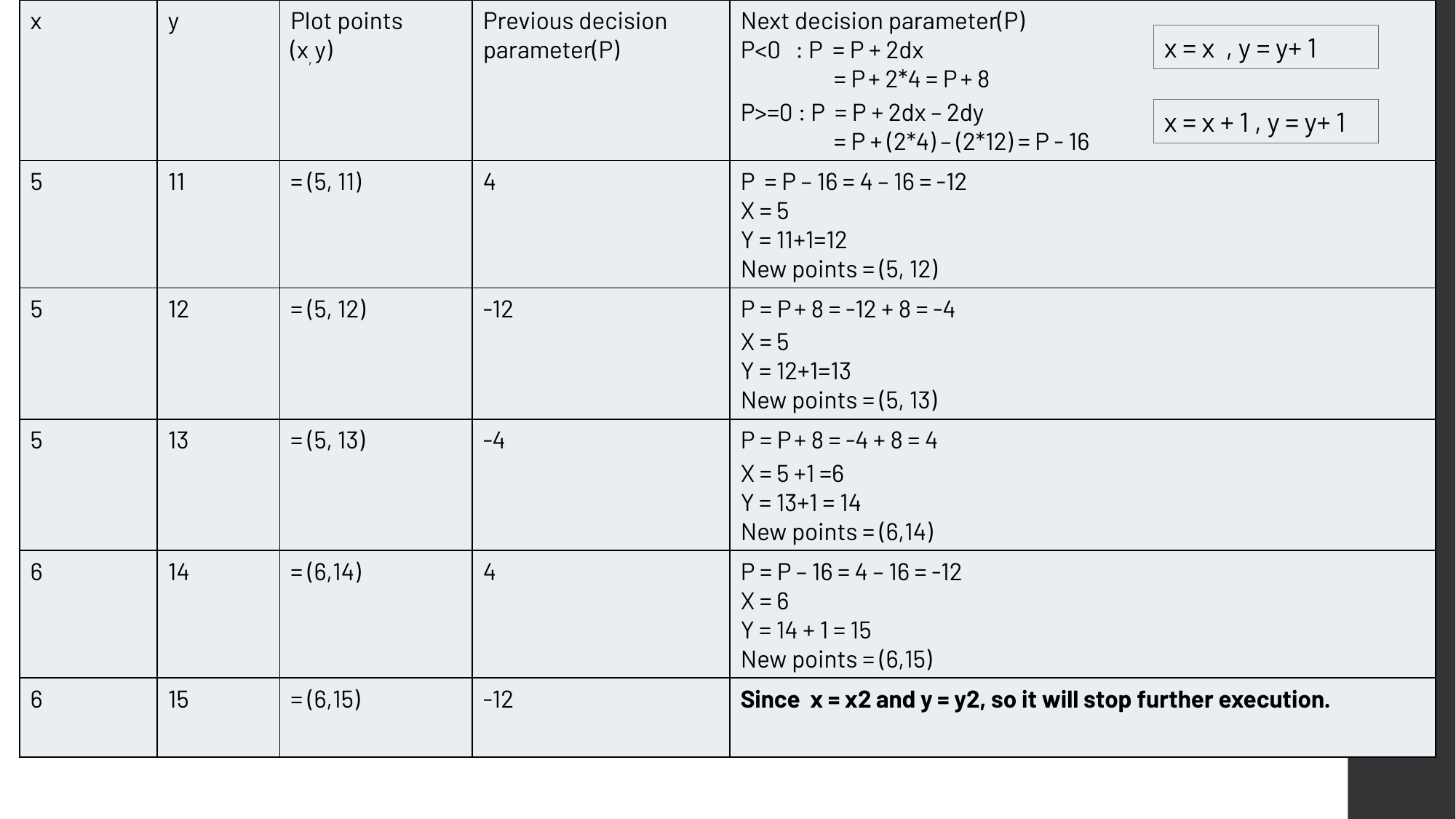

| x | y | Plot points (x, y) | Previous decision parameter(P) | Next decision parameter(P) P<0 : P = P + 2dx = P + 2\*4 = P + 8 P>=0 : P = P + 2dx – 2dy = P + (2\*4) – (2\*12) = P - 16 |
| --- | --- | --- | --- | --- |
| 5 | 11 | = (5, 11) | 4 | P = P – 16 = 4 – 16 = -12 X = 5 Y = 11+1=12 New points = (5, 12) |
| 5 | 12 | = (5, 12) | -12 | P = P + 8 = -12 + 8 = -4 X = 5 Y = 12+1=13 New points = (5, 13) |
| 5 | 13 | = (5, 13) | -4 | P = P + 8 = -4 + 8 = 4 X = 5 +1 =6 Y = 13+1 = 14 New points = (6,14) |
| 6 | 14 | = (6,14) | 4 | P = P – 16 = 4 – 16 = -12 X = 6 Y = 14 + 1 = 15 New points = (6,15) |
| 6 | 15 | = (6,15) | -12 | Since x = x2 and y = y2, so it will stop further execution. |
x = x  , y = y+ 1
x = x + 1 , y = y+ 1